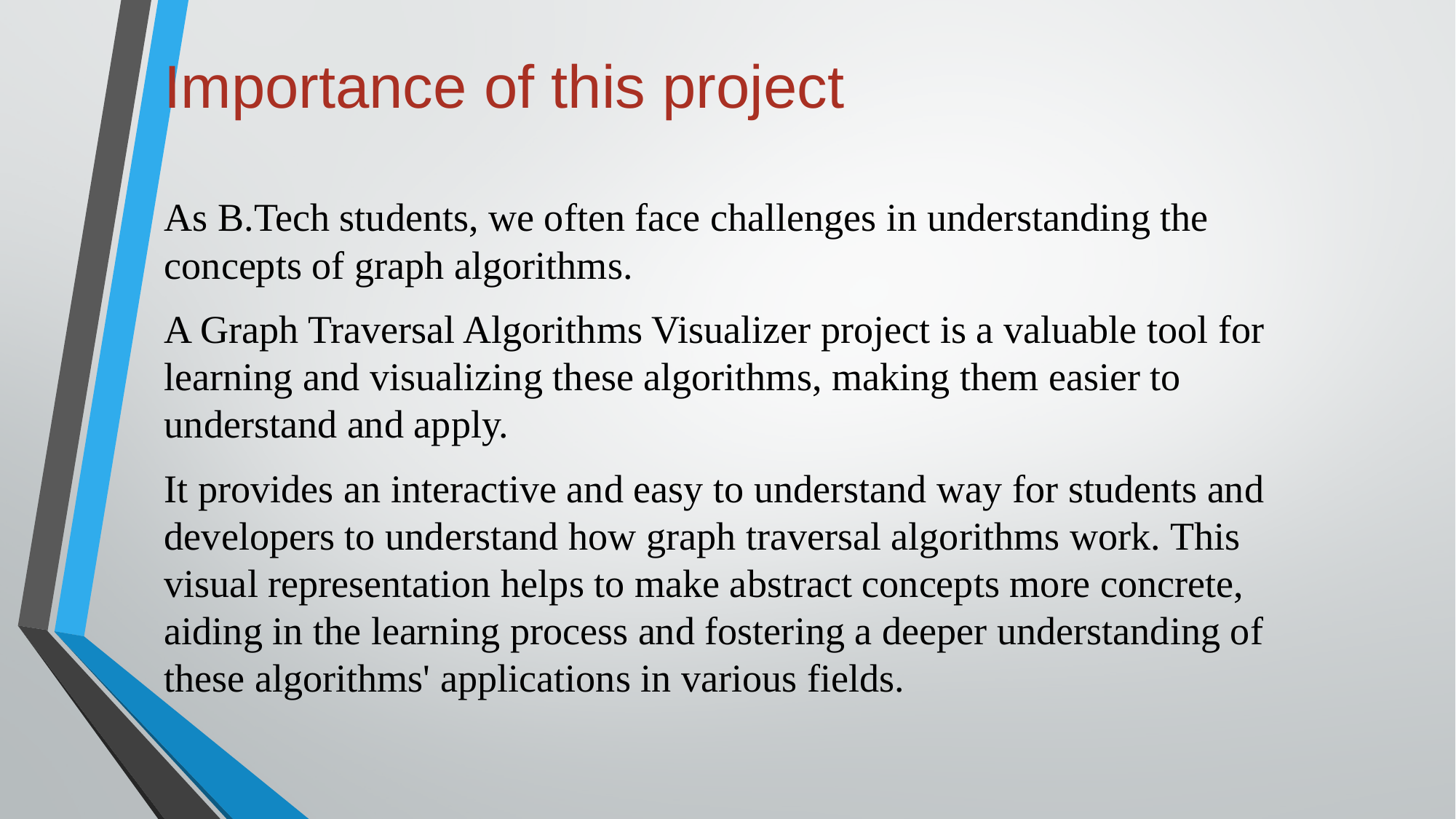

# Importance of this project
As B.Tech students, we often face challenges in understanding the concepts of graph algorithms.
A Graph Traversal Algorithms Visualizer project is a valuable tool for learning and visualizing these algorithms, making them easier to understand and apply.
It provides an interactive and easy to understand way for students and developers to understand how graph traversal algorithms work. This visual representation helps to make abstract concepts more concrete, aiding in the learning process and fostering a deeper understanding of these algorithms' applications in various fields.